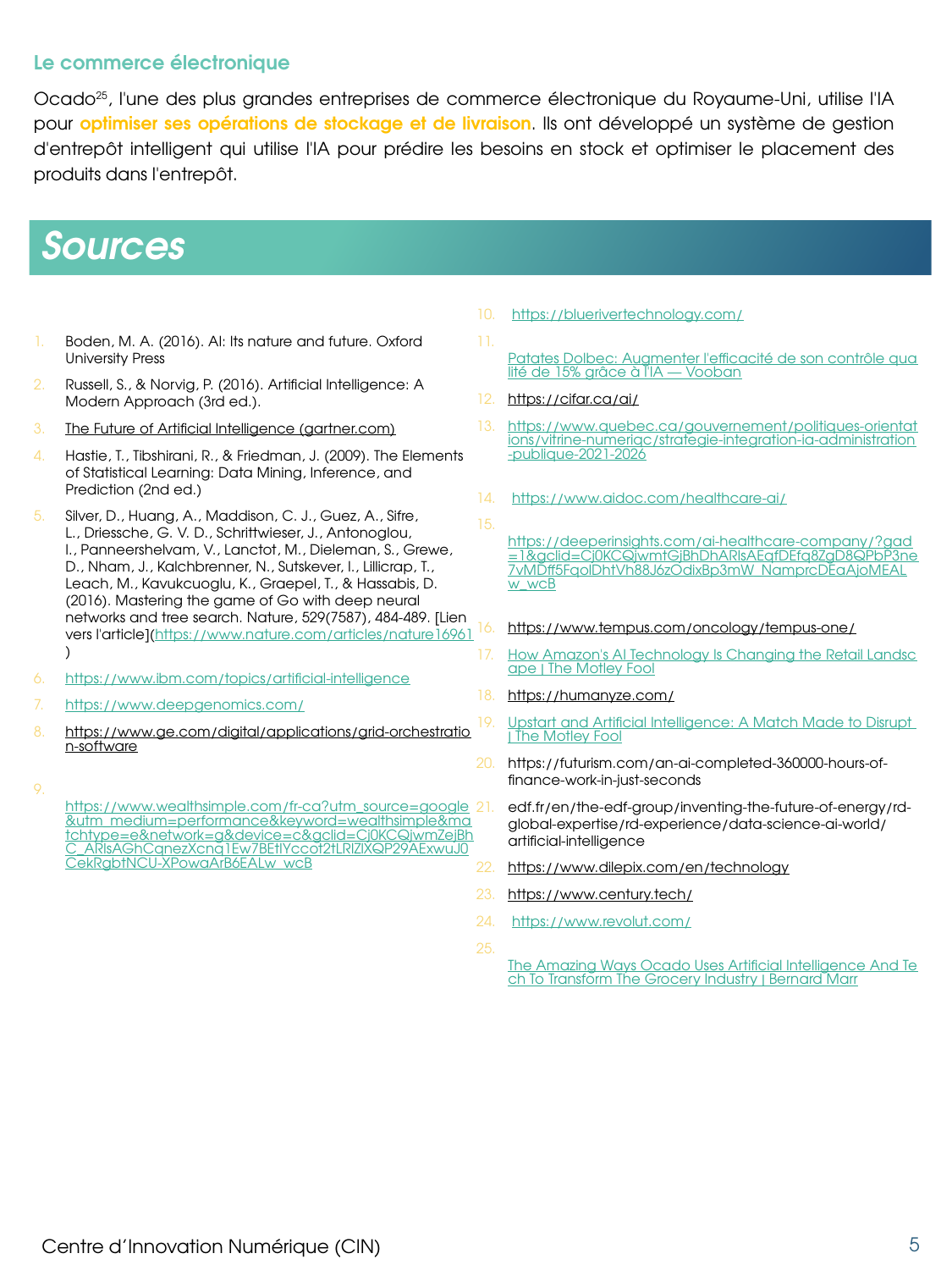

Le commerce électronique
Ocado25, l'une des plus grandes entreprises de commerce électronique du Royaume-Uni, utilise l'IA pour optimiser ses opérations de stockage et de livraison. Ils ont développé un système de gestion d'entrepôt intelligent qui utilise l'IA pour prédire les besoins en stock et optimiser le placement des produits dans l'entrepôt.
# Sources

Boden, M. A. (2016). AI: Its nature and future. Oxford University Press
Russell, S., & Norvig, P. (2016). Artificial Intelligence: A Modern Approach (3rd ed.).
The Future of Artificial Intelligence (gartner.com)
Hastie, T., Tibshirani, R., & Friedman, J. (2009). The Elements of Statistical Learning: Data Mining, Inference, and Prediction (2nd ed.)
Silver, D., Huang, A., Maddison, C. J., Guez, A., Sifre, L., Driessche, G. V. D., Schrittwieser, J., Antonoglou, I., Panneershelvam, V., Lanctot, M., Dieleman, S., Grewe, D., Nham, J., Kalchbrenner, N., Sutskever, I., Lillicrap, T., Leach, M., Kavukcuoglu, K., Graepel, T., & Hassabis, D. (2016). Mastering the game of Go with deep neural networks and tree search. Nature, 529(7587), 484-489. [Lien vers l'article](https://www.nature.com/articles/nature16961)
https://www.ibm.com/topics/artificial-intelligence
https://www.deepgenomics.com/
https://www.ge.com/digital/applications/grid-orchestration-software
 https://www.wealthsimple.com/fr-ca?utm_source=google&utm_medium=performance&keyword=wealthsimple&matchtype=e&network=g&device=c&gclid=Cj0KCQjwmZejBhC_ARIsAGhCqnezXcnq1Ew7BEtIYccot2tLRIZlXQP29AExwuJ0CekRgbtNCU-XPowaArB6EALw_wcB
 https://bluerivertechnology.com/
 Patates Dolbec: Augmenter l'efficacité de son contrôle qualité de 15% grâce à l'IA — Vooban
https://cifar.ca/ai/
https://www.quebec.ca/gouvernement/politiques-orientations/vitrine-numeriqc/strategie-integration-ia-administration-publique-2021-2026
 https://www.aidoc.com/healthcare-ai/
 https://deeperinsights.com/ai-healthcare-company/?gad=1&gclid=Cj0KCQjwmtGjBhDhARIsAEqfDEfq8ZgD8QPbP3ne7vMDff5FqolDhtVh88J6zOdixBp3mW_NamprcDEaAjoMEALw_wcB
https://www.tempus.com/oncology/tempus-one/
How Amazon's AI Technology Is Changing the Retail Landscape | The Motley Fool
https://humanyze.com/
Upstart and Artificial Intelligence: A Match Made to Disrupt | The Motley Fool
https://futurism.com/an-ai-completed-360000-hours-of-finance-work-in-just-seconds
edf.fr/en/the-edf-group/inventing-the-future-of-energy/rd-global-expertise/rd-experience/data-science-ai-world/artificial-intelligence
https://www.dilepix.com/en/technology
https://www.century.tech/
 https://www.revolut.com/
 The Amazing Ways Ocado Uses Artificial Intelligence And Tech To Transform The Grocery Industry | Bernard Marr
5
Centre d’Innovation Numérique (CIN)